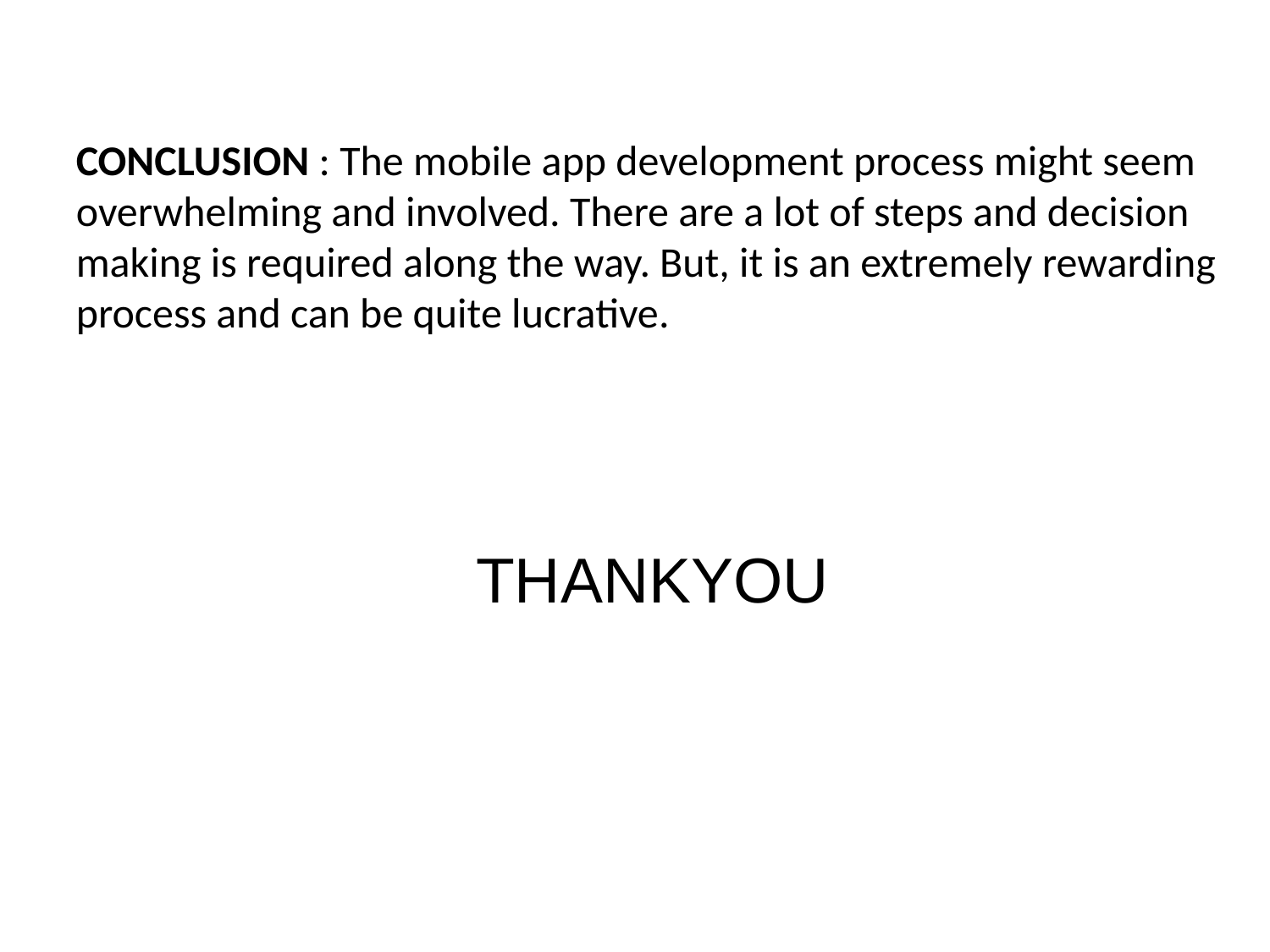

#
CONCLUSION : The mobile app development process might seem overwhelming and involved. There are a lot of steps and decision making is required along the way. But, it is an extremely rewarding process and can be quite lucrative.

                                          THANKYOU